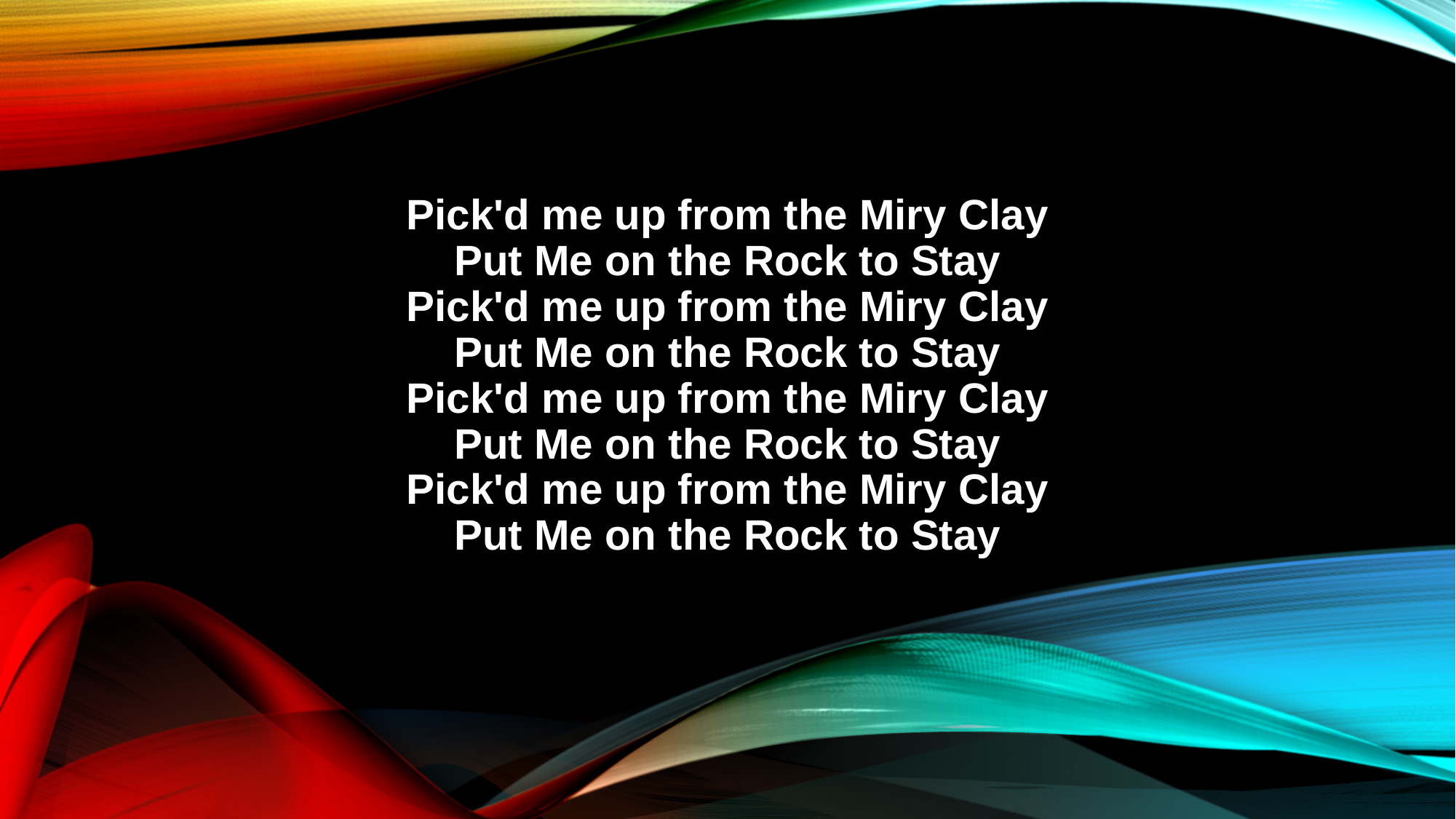

Pick'd me up from the Miry Clay
Put Me on the Rock to Stay
Pick'd me up from the Miry Clay
Put Me on the Rock to Stay
Pick'd me up from the Miry Clay
Put Me on the Rock to Stay
Pick'd me up from the Miry Clay
Put Me on the Rock to Stay